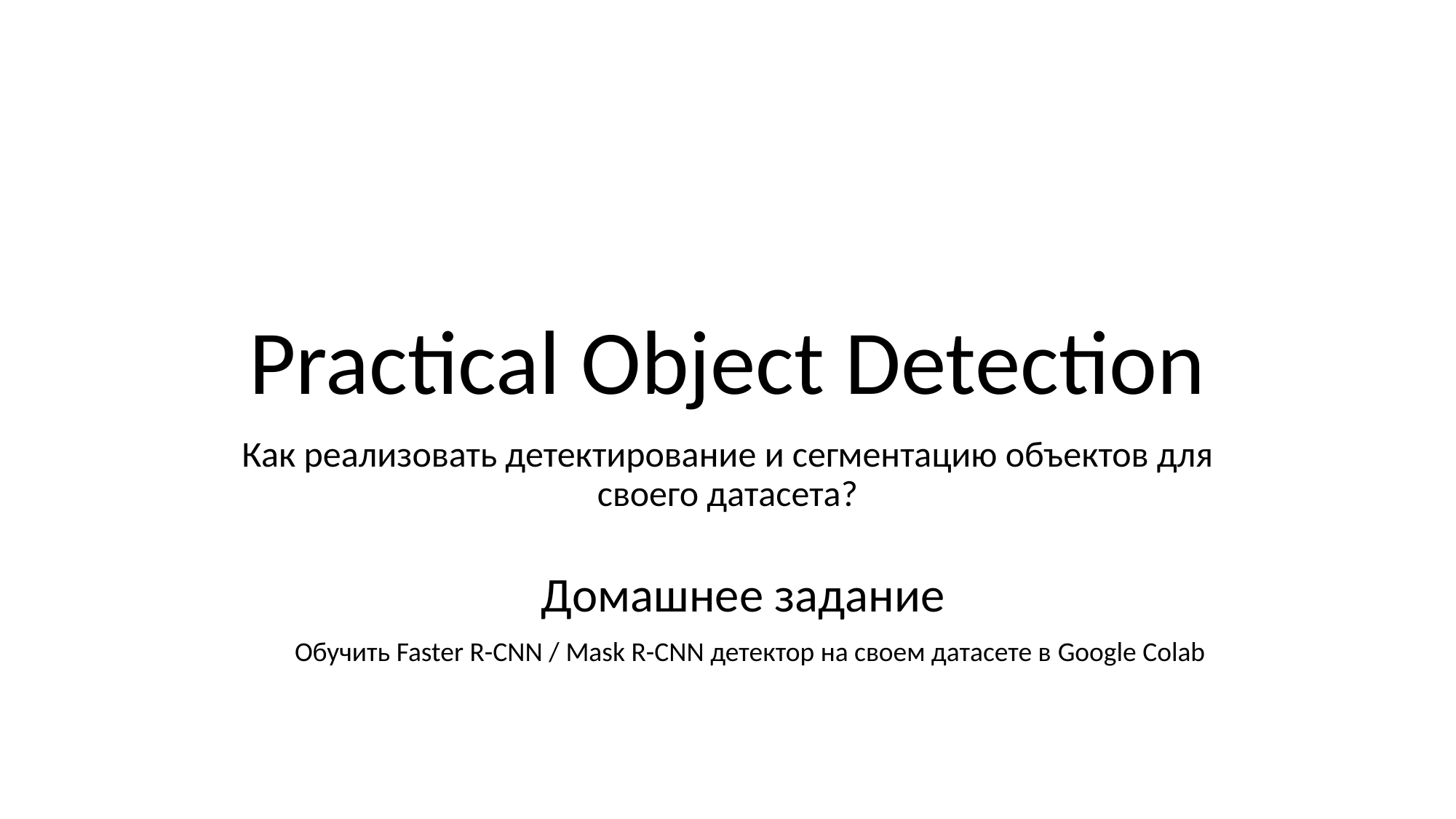

# Practical Object Detection
Как реализовать детектирование и сегментацию объектов для своего датасета?
Домашнее задание
Обучить Faster R-CNN / Mask R-CNN детектор на своем датасете в Google Colab